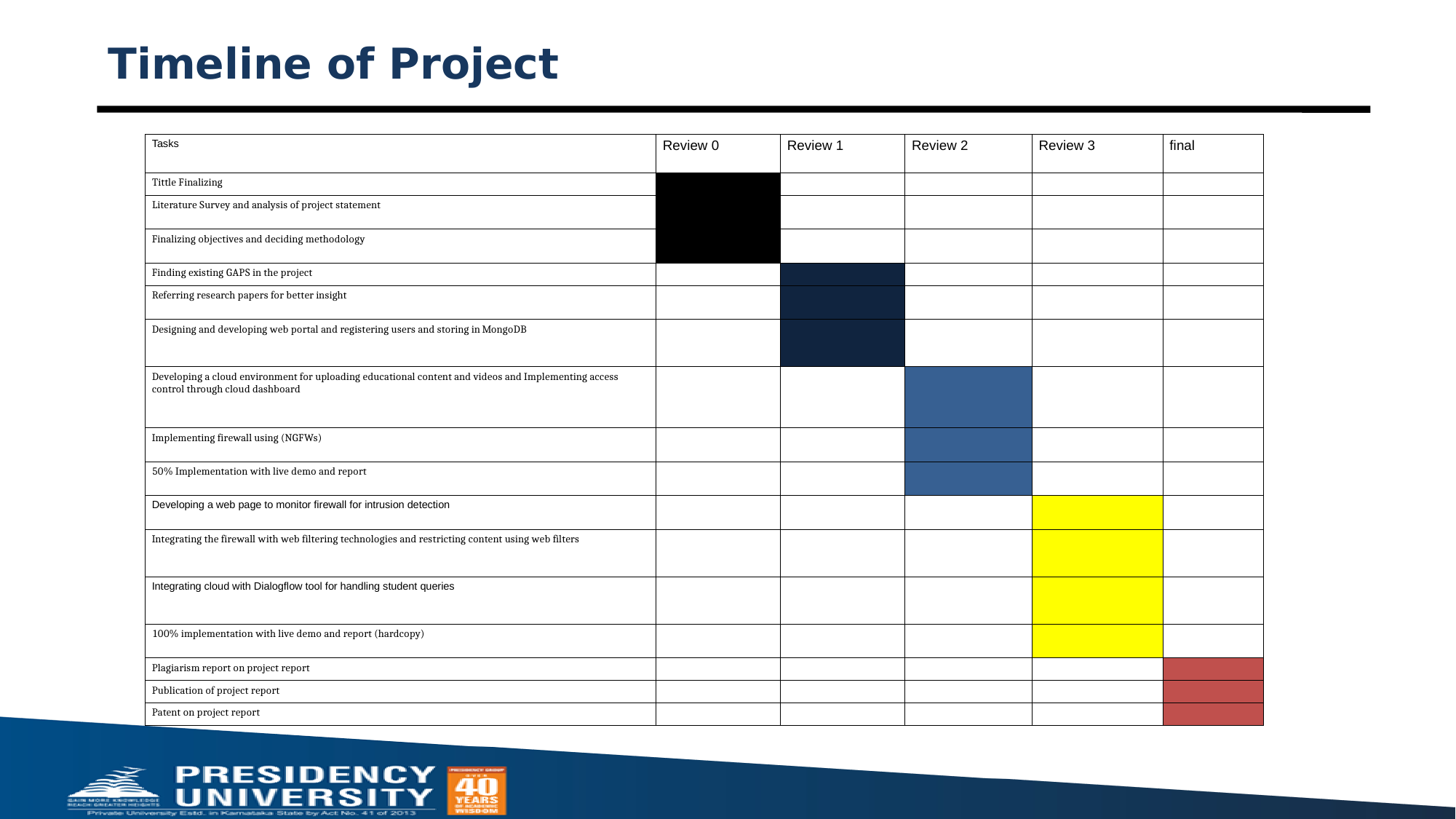

# Timeline of Project
| Tasks​ | Review 0​ | Review 1​ | Review 2​ | Review 3​ | final​ |
| --- | --- | --- | --- | --- | --- |
| Tittle Finalizing​ | ​ | ​ | ​ | ​ | ​ |
| Literature Survey and analysis of project statement​ | ​ | ​ | ​ | ​ | ​ |
| Finalizing objectives and deciding methodology​ | ​ | ​ | ​ | ​ | ​ |
| Finding existing GAPS in the project​ | ​ | ​ | ​ | ​ | ​ |
| Referring research papers for better insight ​ | ​ | ​ | ​ | ​ | ​ |
| Designing and developing web portal and registering users and storing in MongoDB​ | ​ | ​ | ​ | ​ | ​ |
| Developing a cloud environment for uploading educational content and videos and Implementing access control through cloud dashboard​ | ​ | ​ | ​ | ​ | ​ |
| Implementing firewall using (NGFWs)​ | ​ | ​ | ​ | ​ | ​ |
| 50% Implementation with live demo and report​ | ​ | ​ | ​ | ​ | ​ |
| Developing a web page to monitor firewall for intrusion detection​ | ​ | ​ | ​ | ​ | ​ |
| Integrating the firewall with web filtering technologies and restricting content using web filters​ | ​ | ​ | ​ | ​ | ​ |
| Integrating cloud with Dialogflow tool for handling student queries ​ | ​ | ​ | ​ | ​ | ​ |
| 100% implementation with live demo and report (hardcopy)​ | ​ | ​ | ​ | ​ | ​ |
| Plagiarism report on project report​ | ​ | ​ | ​ | ​ | ​ |
| Publication of project report​ | ​ | ​ | ​ | ​ | ​ |
| Patent on project report​ | ​ | ​ | ​ | ​ | ​ |